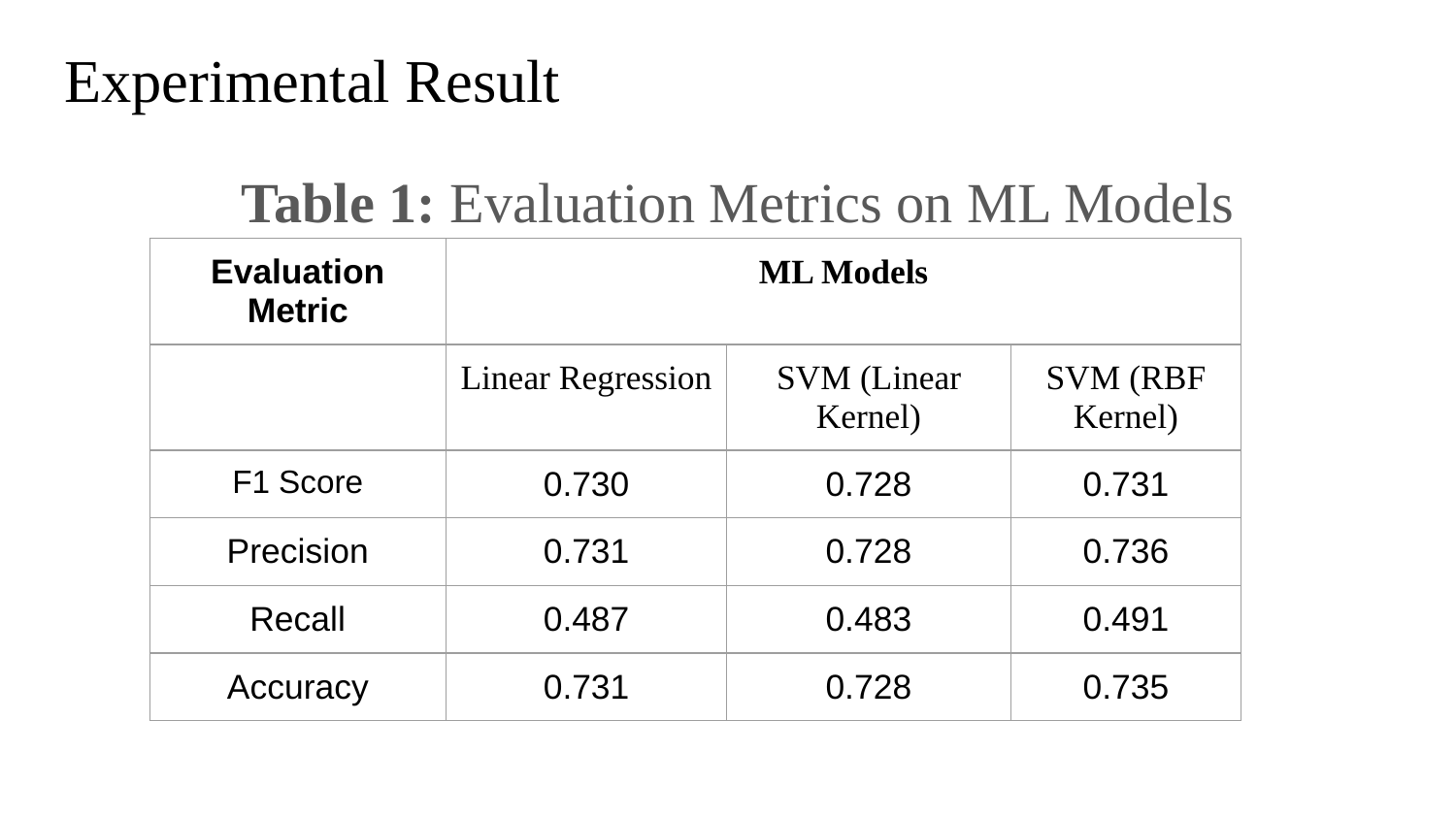

# Experimental Result
Table 1: Evaluation Metrics on ML Models
| Evaluation Metric | ML Models |  |  |
| --- | --- | --- | --- |
|  | Linear Regression | SVM (Linear Kernel) | SVM (RBF Kernel) |
| F1 Score | 0.730 | 0.728 | 0.731 |
| Precision | 0.731 | 0.728 | 0.736 |
| Recall | 0.487 | 0.483 | 0.491 |
| Accuracy | 0.731 | 0.728 | 0.735 |